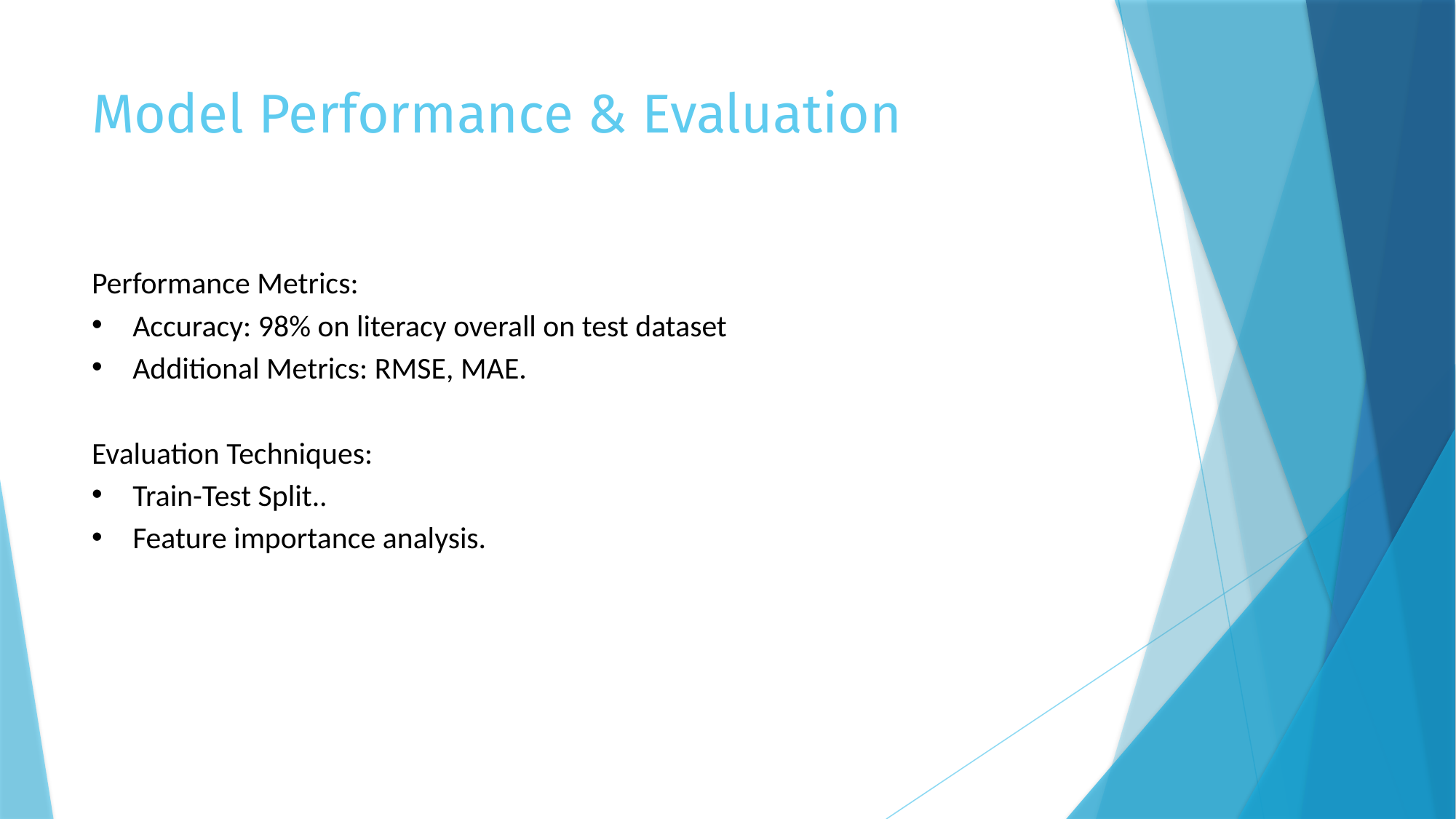

# Model Performance & Evaluation
Performance Metrics:
Accuracy: 98% on literacy overall on test dataset
Additional Metrics: RMSE, MAE.

Evaluation Techniques:
Train-Test Split..
Feature importance analysis.